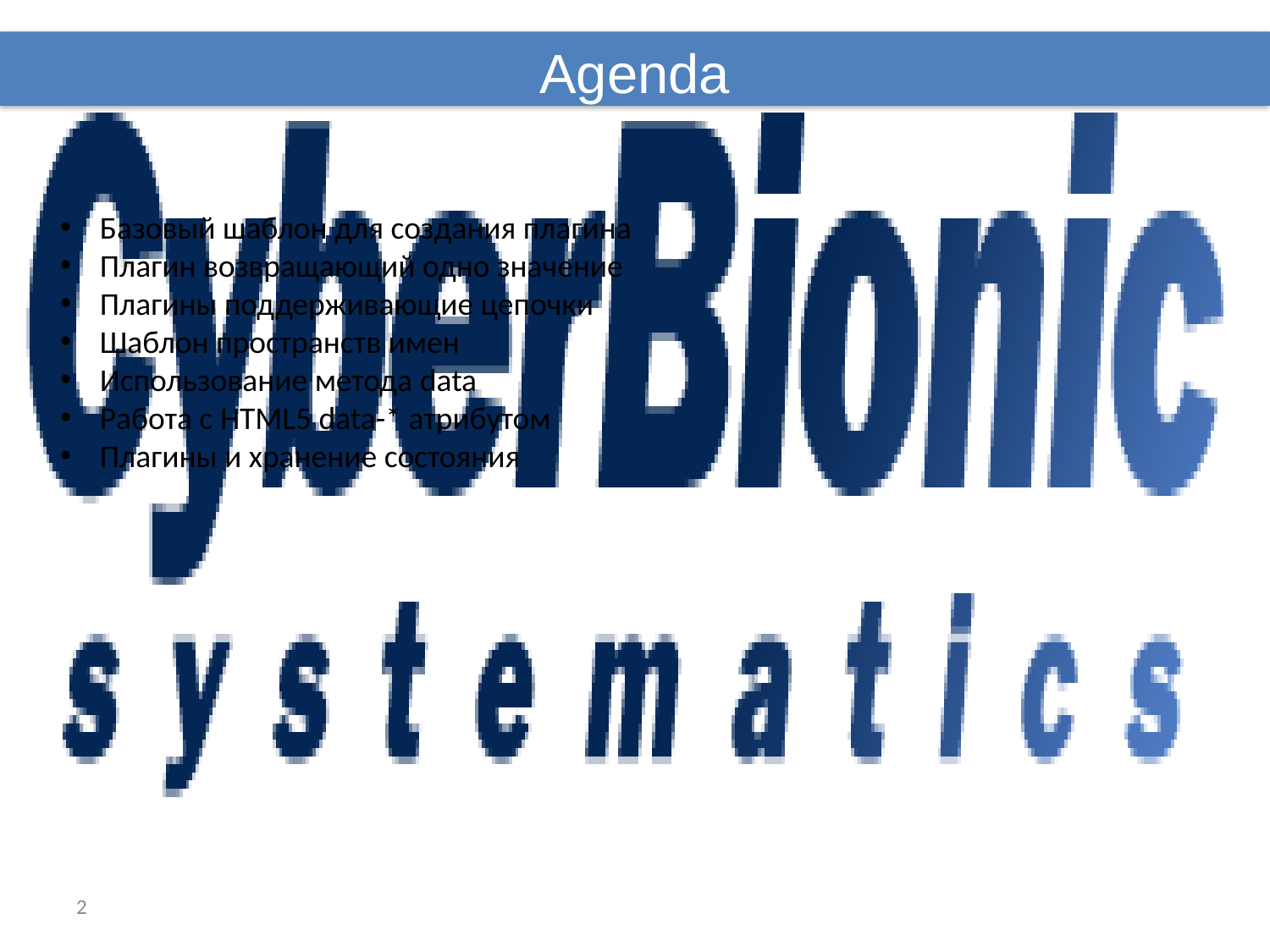

Agenda

Базовый шаблон для создания плагина
Плагин возвращающий одно значение
Плагины поддерживающие цепочки
Шаблон пространств имен
Использование метода data
Работа с HTML5 data-* атрибутом
Плагины и хранение состояния
2